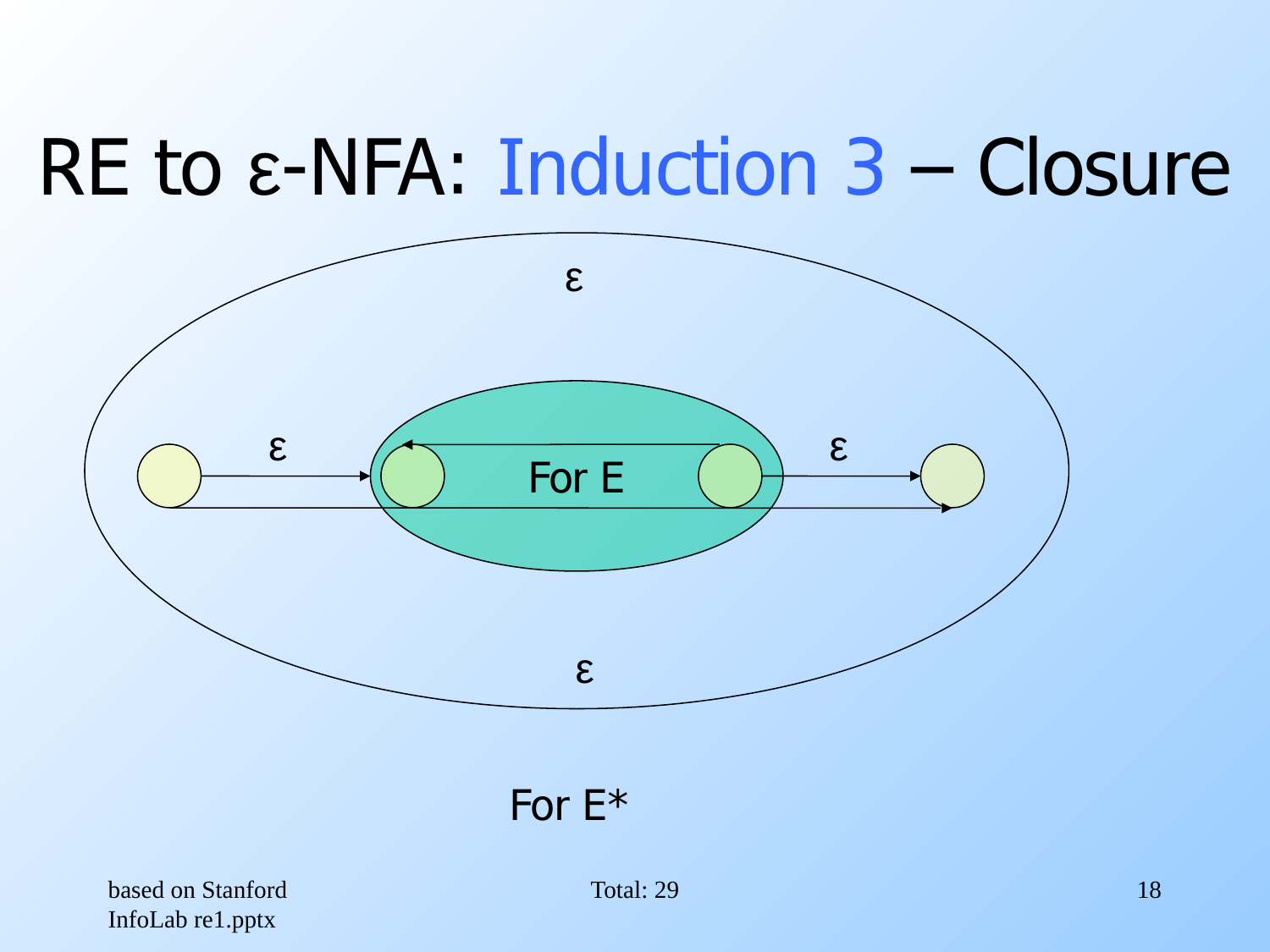

# RE to ε-NFA: Induction 3 – Closure

For E*
ε
ε
ε

ε
For E

based on Stanford InfoLab re1.pptx
Total: 29
18